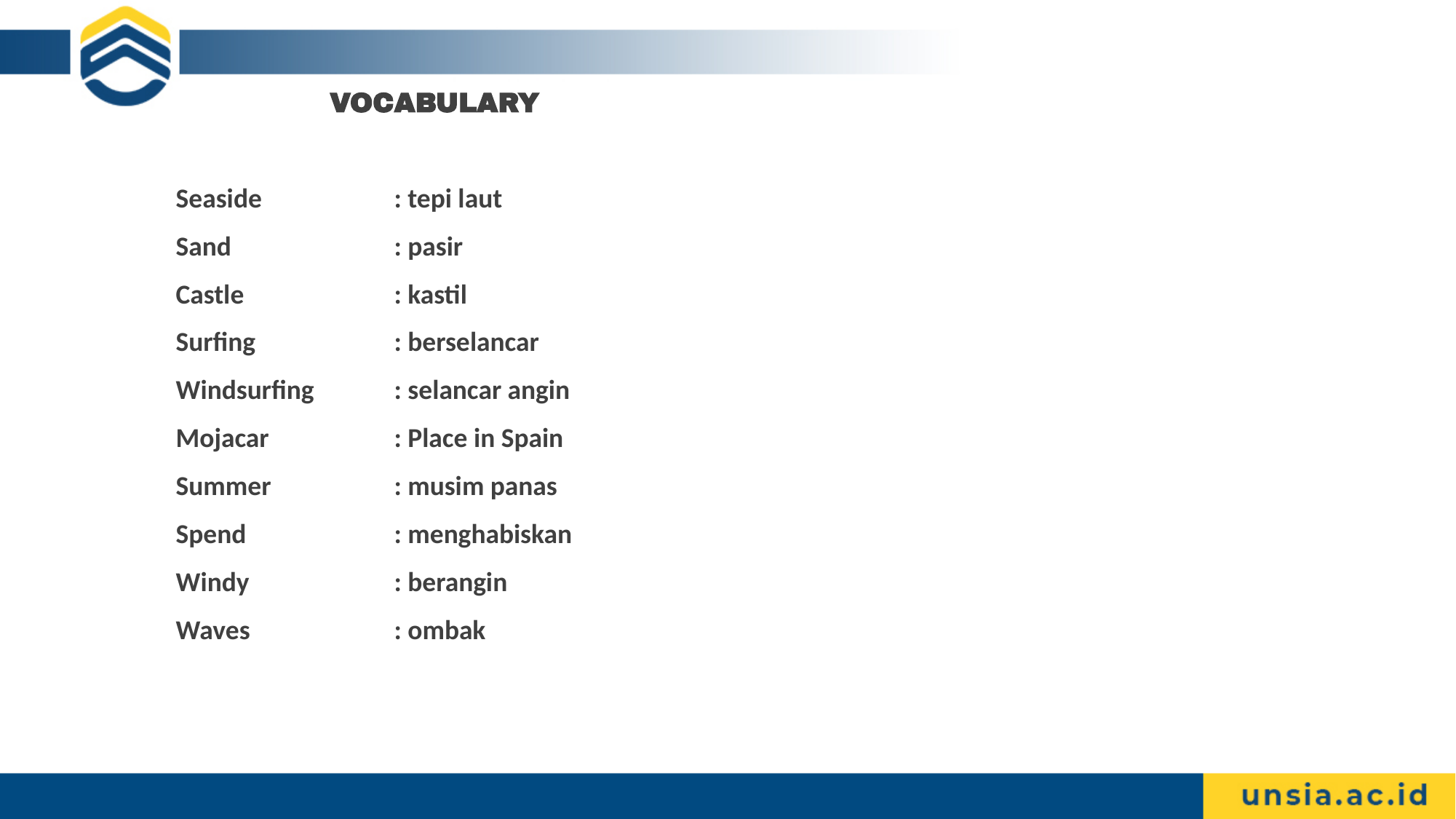

VOCABULARY

Seaside		: tepi laut
Sand 		: pasir
Castle 		: kastil
Surfing		: berselancar
Windsurfing	: selancar angin
Mojacar		: Place in Spain
Summer 		: musim panas
Spend 		: menghabiskan
Windy 		: berangin
Waves		: ombak